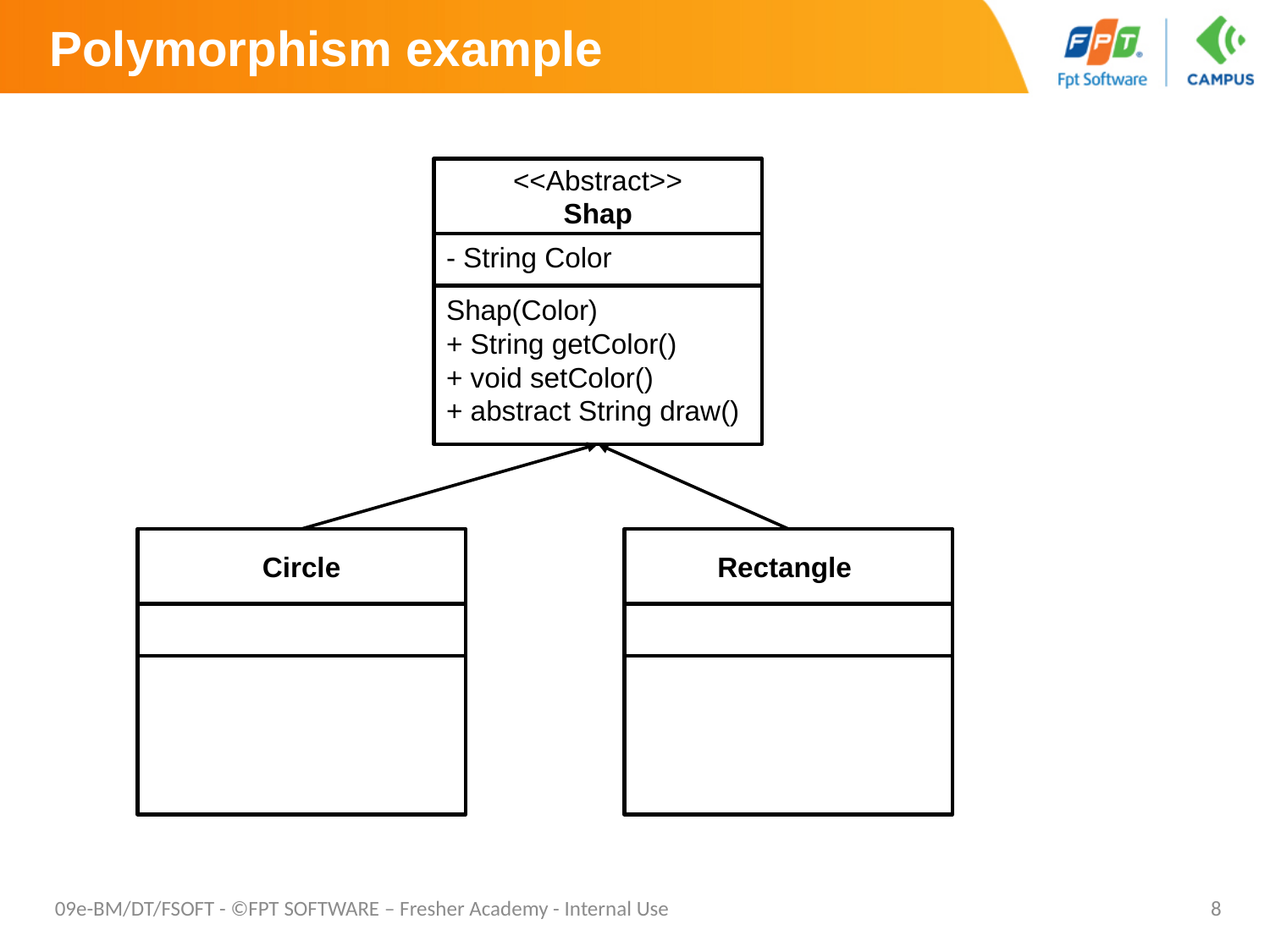

# Polymorphism example

<<Abstract>>
Shap
- String Color
Shap(Color)
+ String getColor()
+ void setColor()
+ abstract String draw()
Circle

Rectangle

09e-BM/DT/FSOFT - ©FPT SOFTWARE – Fresher Academy - Internal Use
8